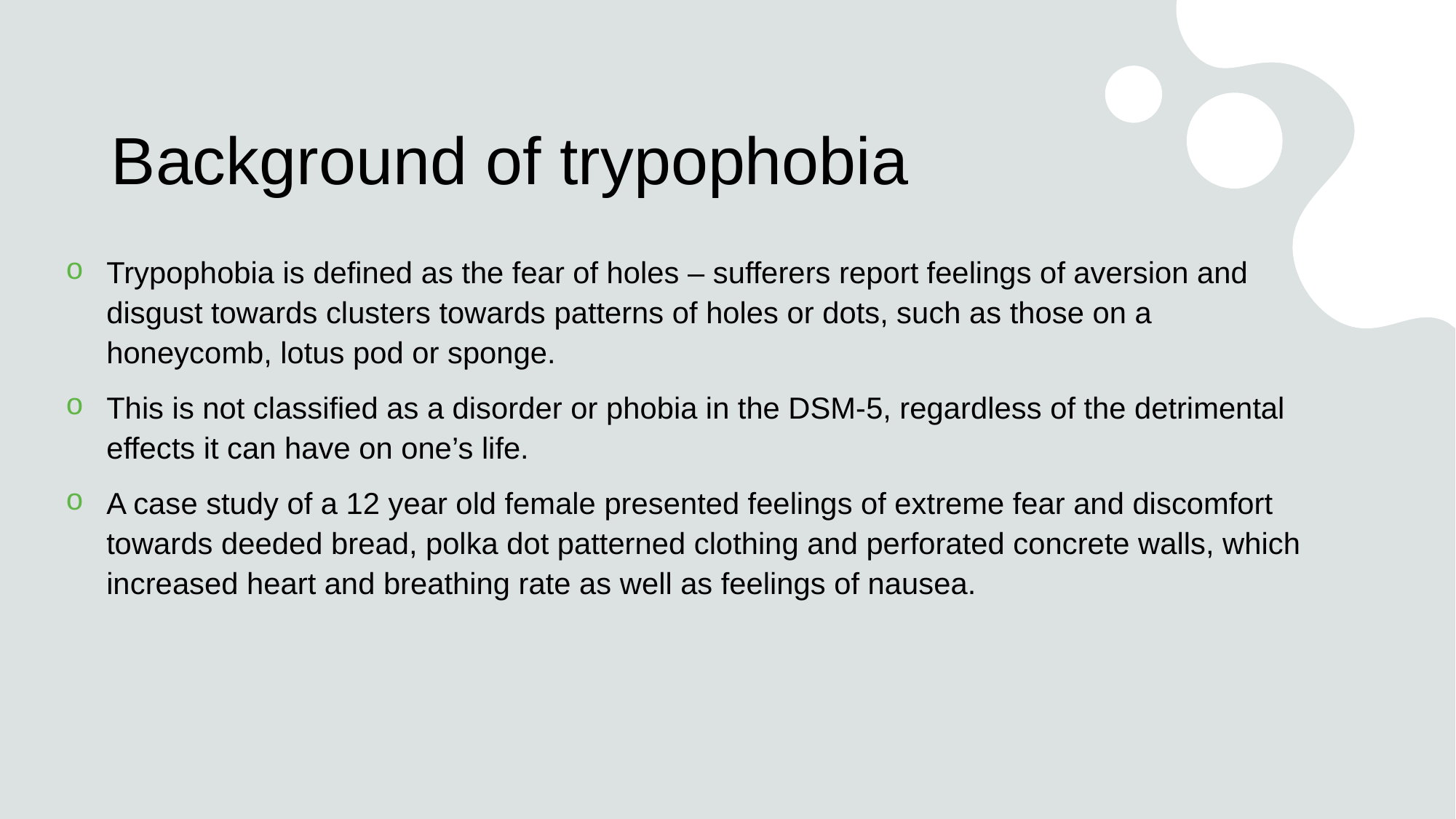

# Background of trypophobia
Trypophobia is defined as the fear of holes – sufferers report feelings of aversion and disgust towards clusters towards patterns of holes or dots, such as those on a honeycomb, lotus pod or sponge.
This is not classified as a disorder or phobia in the DSM-5, regardless of the detrimental effects it can have on one’s life.
A case study of a 12 year old female presented feelings of extreme fear and discomfort towards deeded bread, polka dot patterned clothing and perforated concrete walls, which increased heart and breathing rate as well as feelings of nausea.